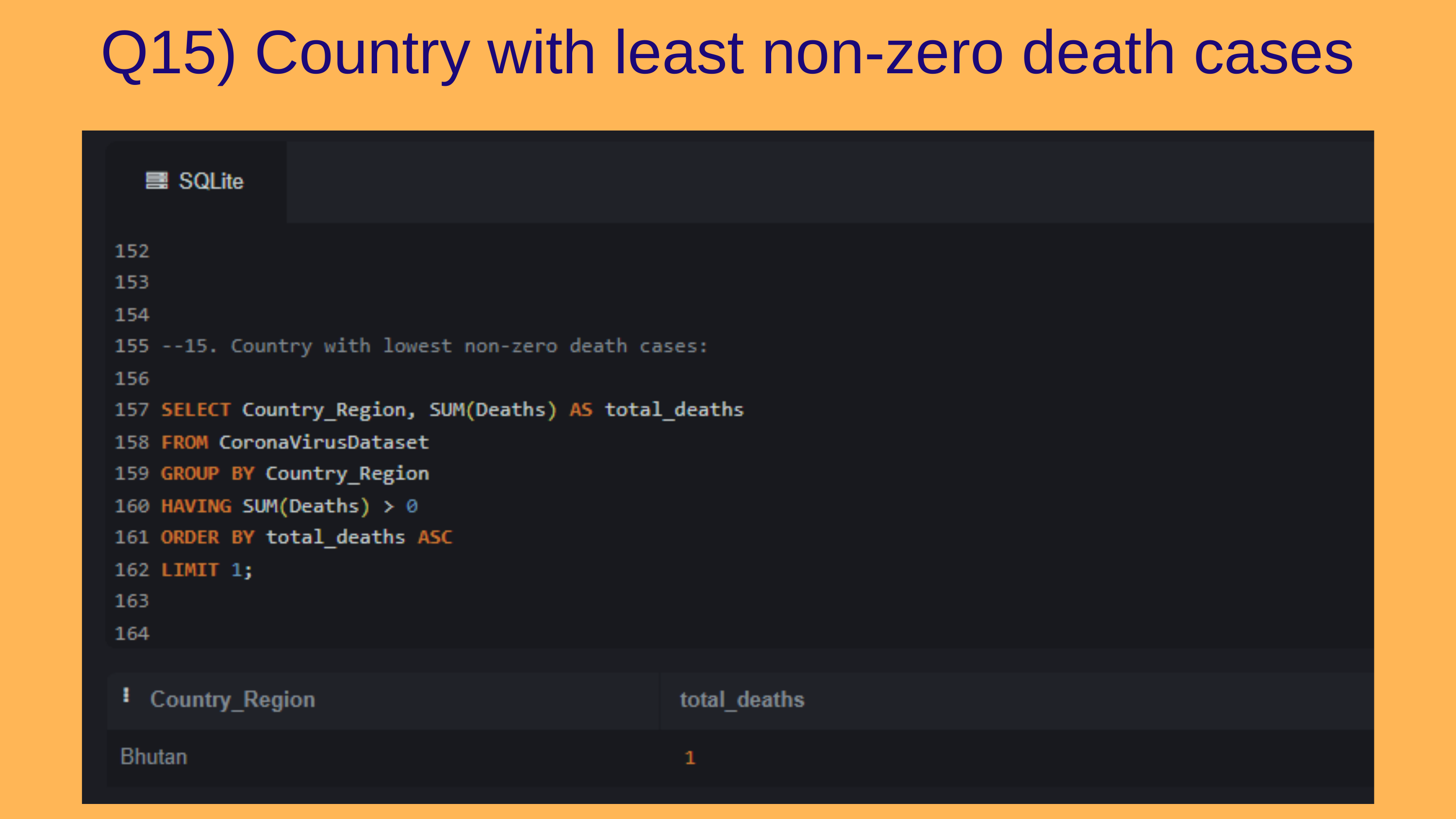

Q15) Country with least non-zero death cases